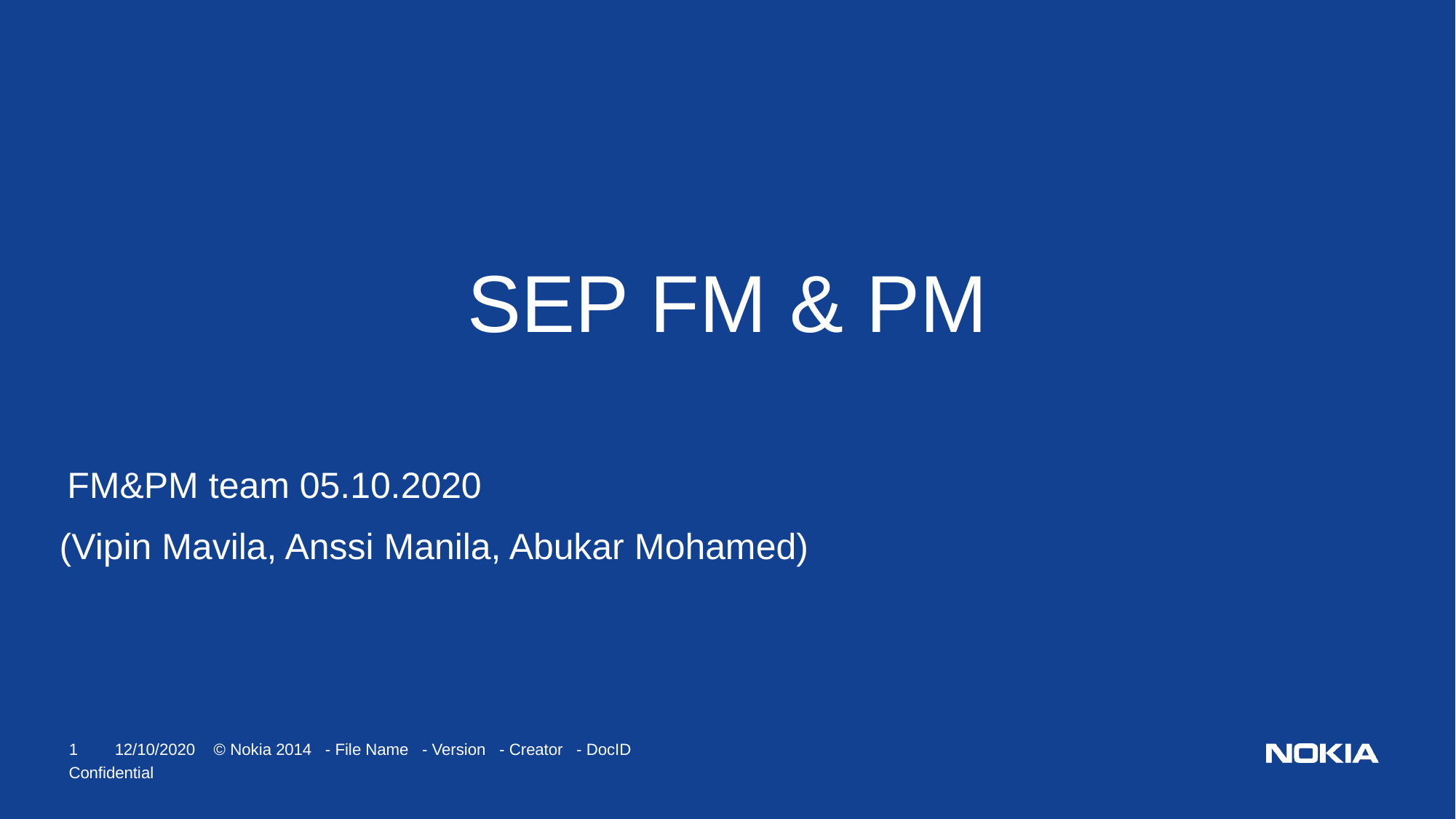

SEP FM & PM
 FM&PM team 05.10.2020
 (Vipin Mavila, Anssi Manila, Abukar Mohamed)